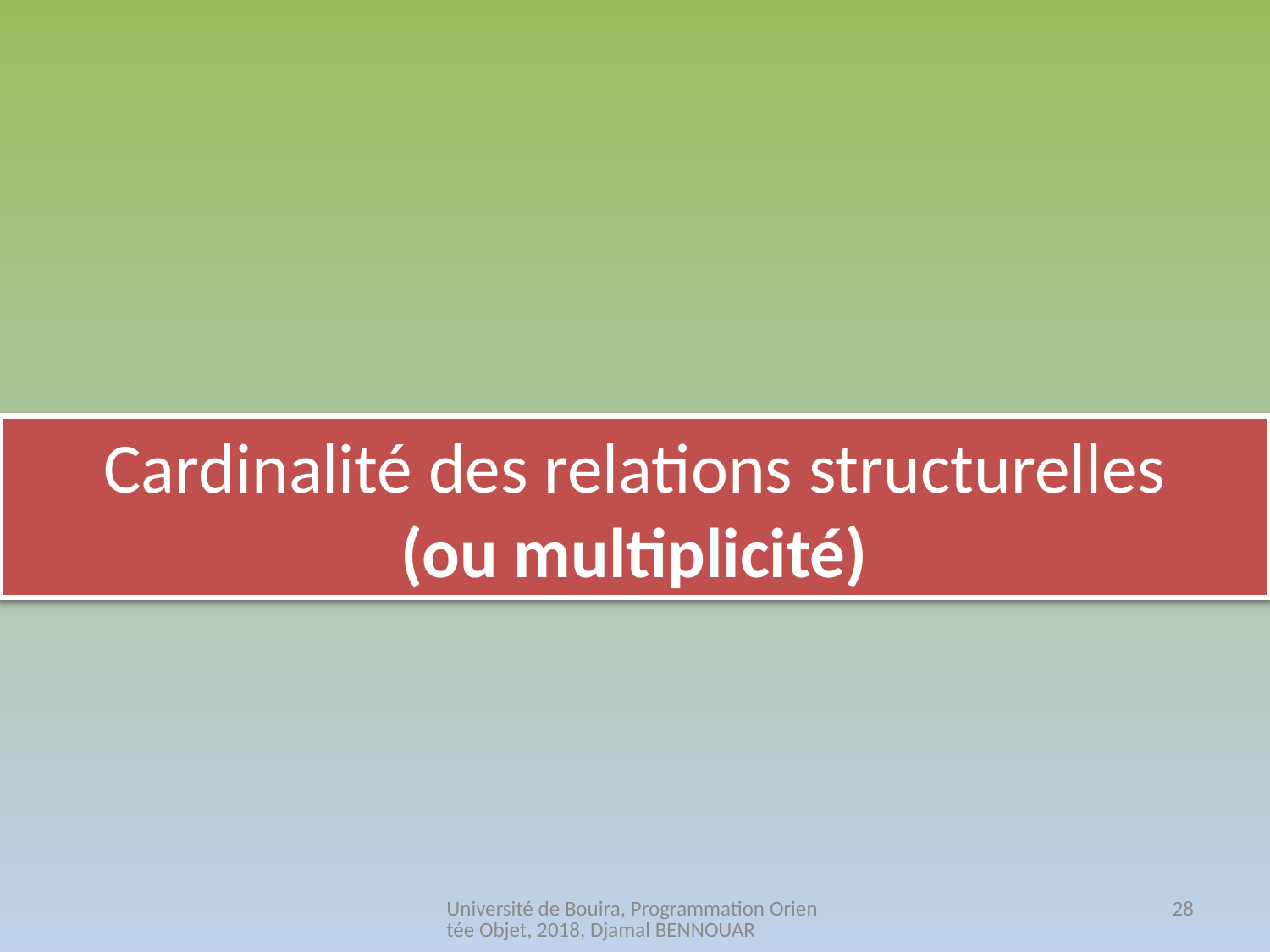

Cardinalité des relations structurelles
(ou multiplicité)
Université de Bouira, Programmation Orientée Objet, 2018, Djamal BENNOUAR
28